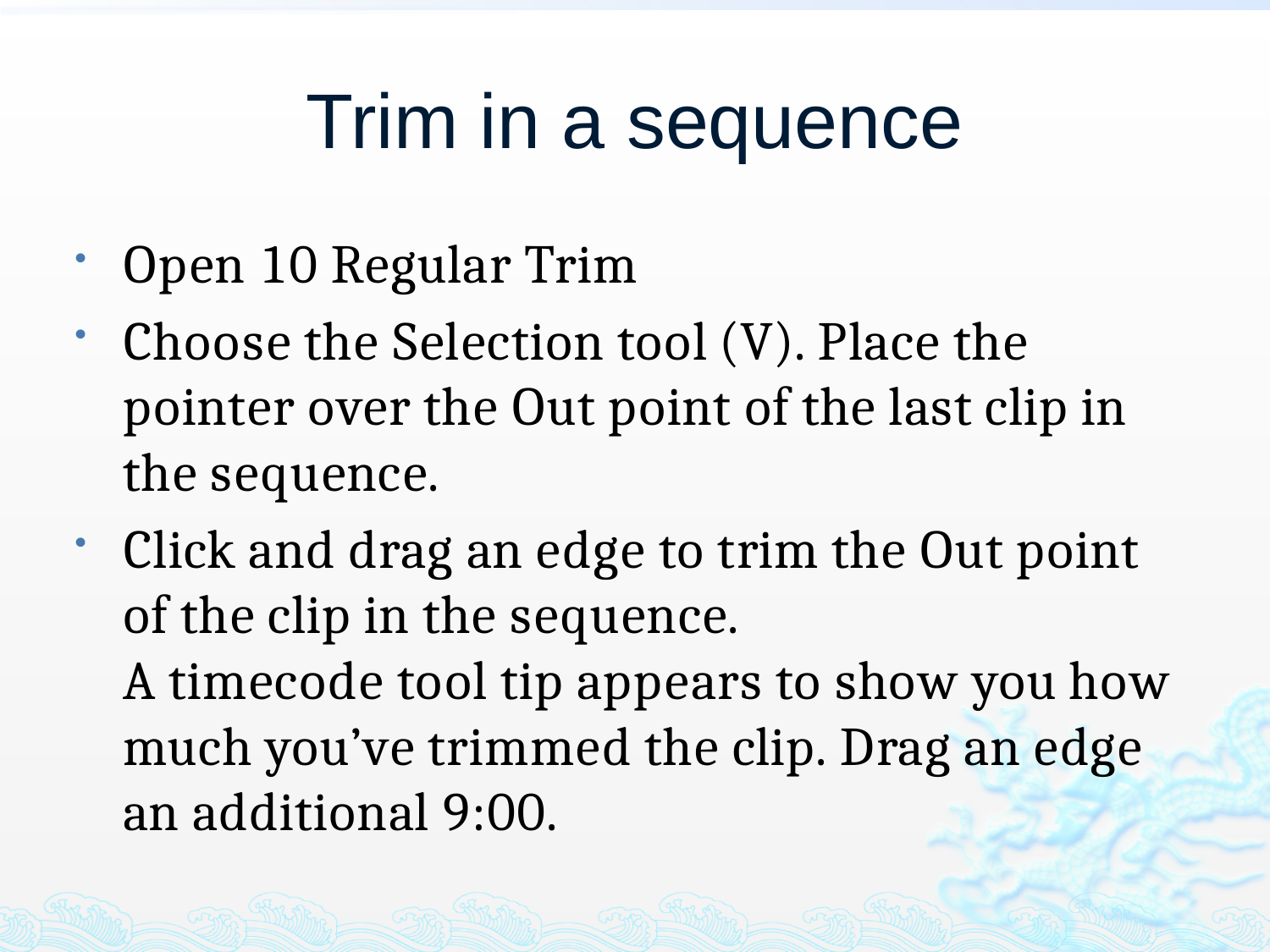

# Trim in a sequence
Open 10 Regular Trim
Choose the Selection tool (V). Place the pointer over the Out point of the last clip in the sequence.
Click and drag an edge to trim the Out point of the clip in the sequence.
A timecode tool tip appears to show you how much you’ve trimmed the clip. Drag an edge an additional 9:00.